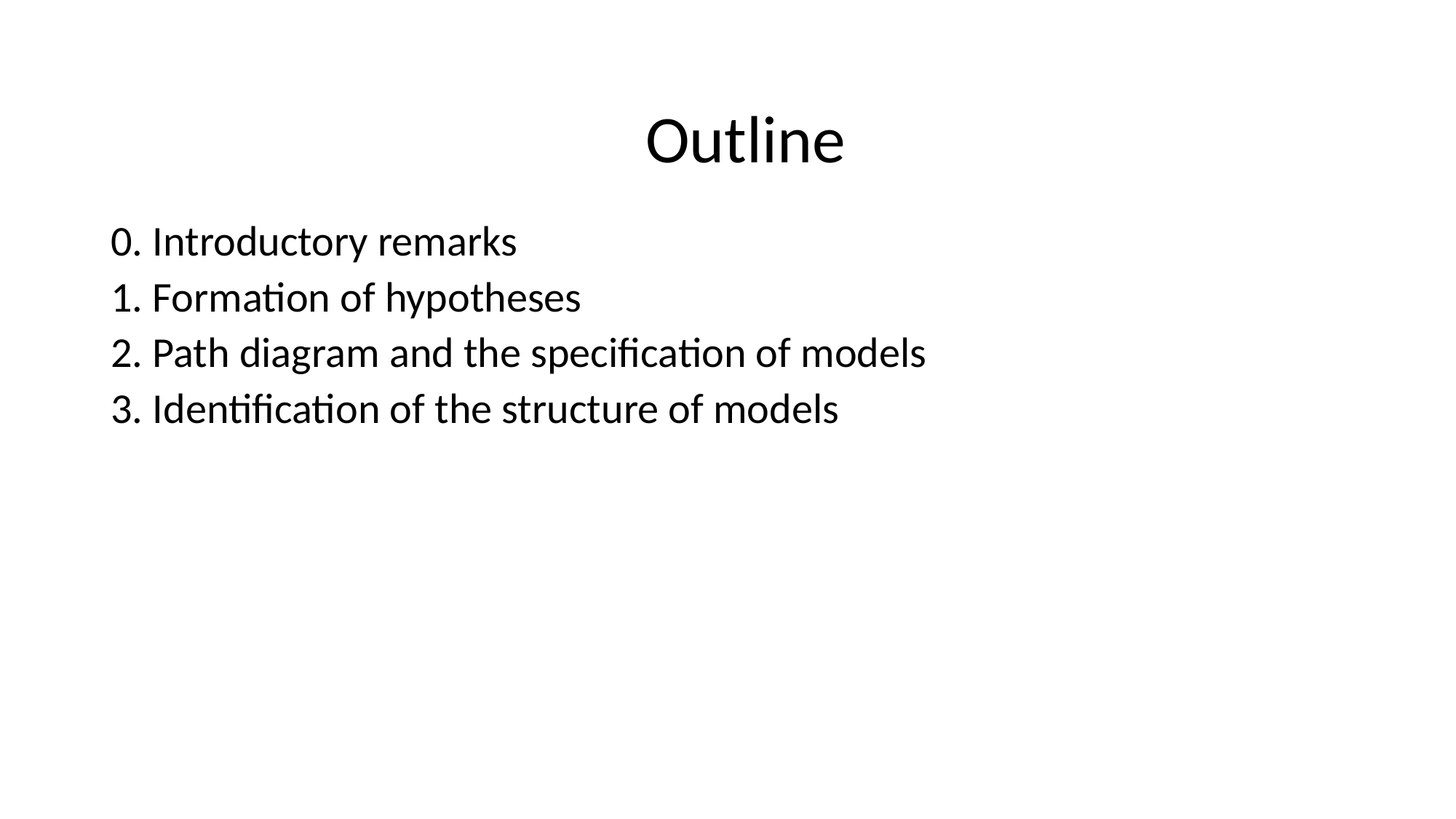

Outline
0. Introductory remarks
1. Formation of hypotheses
2. Path diagram and the specification of models
3. Identification of the structure of models